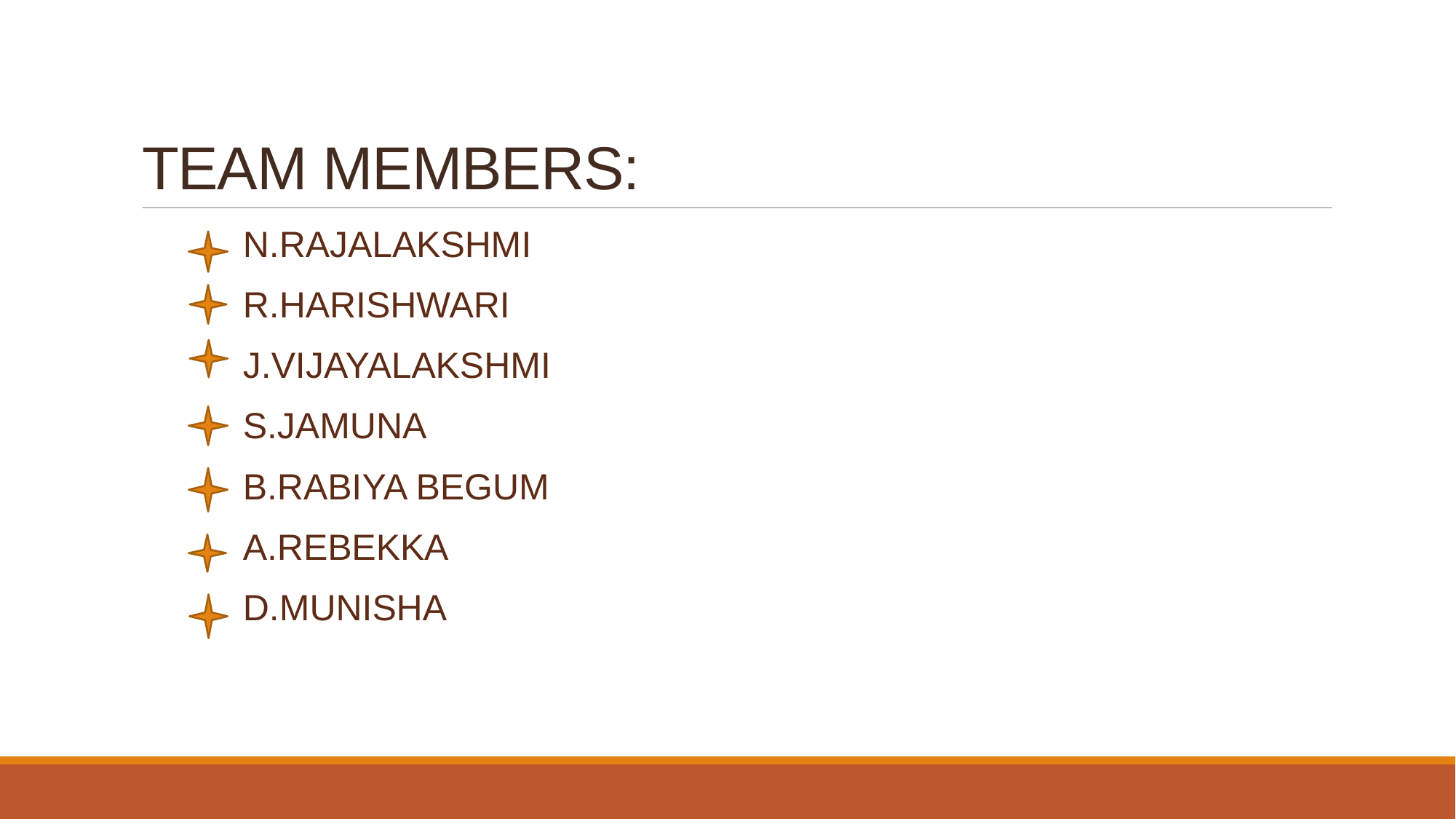

# TEAM MEMBERS:
           N.RAJALAKSHMI
           R.HARISHWARI
           J.VIJAYALAKSHMI
           S.JAMUNA
           B.RABIYA BEGUM
           A.REBEKKA
           D.MUNISHA